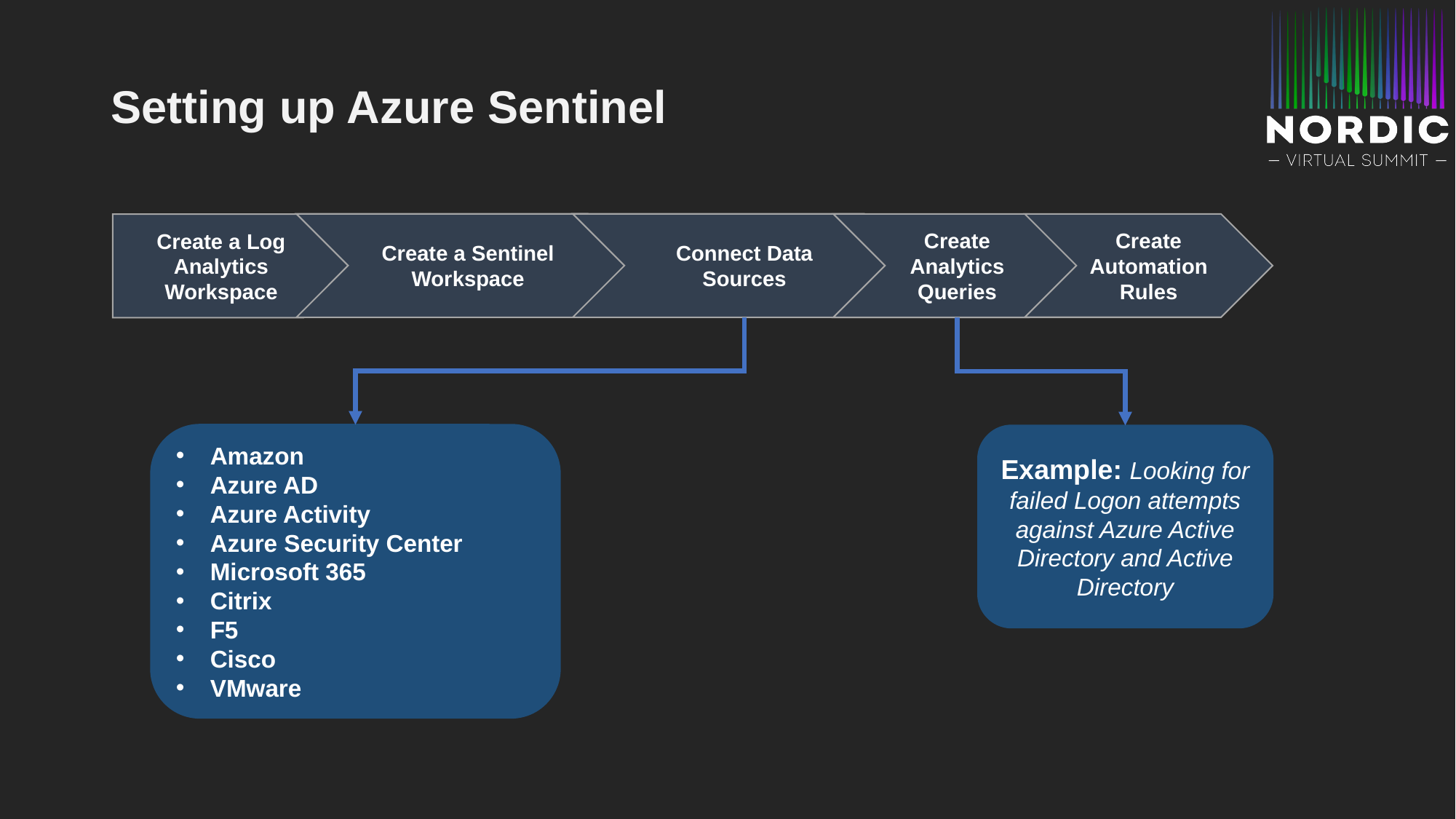

# Setting up Azure Sentinel
Connect Data Sources
Create a Sentinel Workspace
Create Analytics Queries
Create Automation Rules
Create a Log Analytics Workspace
Amazon
Azure AD
Azure Activity
Azure Security Center
Microsoft 365
Citrix
F5
Cisco
VMware
Example: Looking for failed Logon attempts against Azure Active Directory and Active Directory